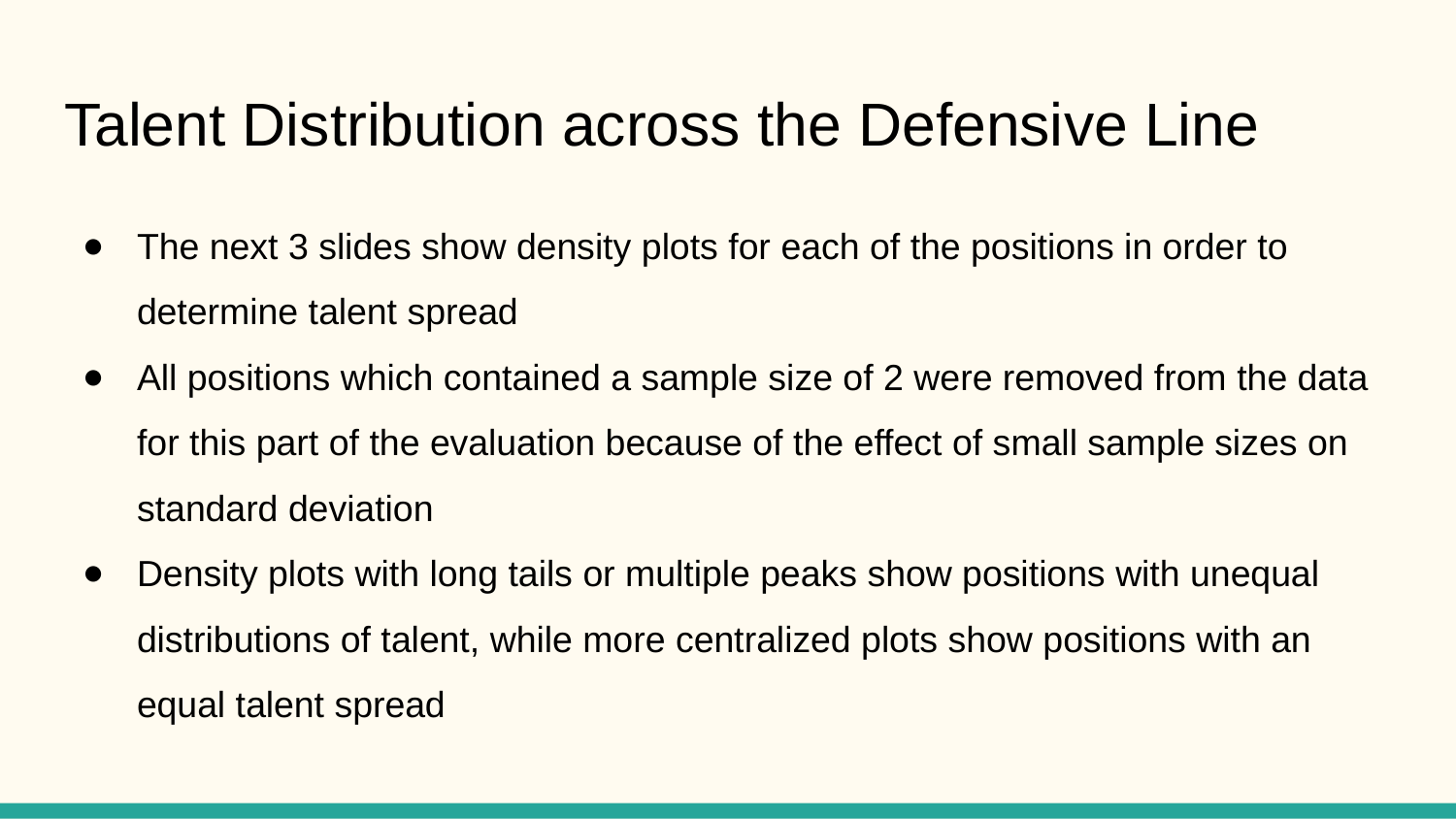

# Talent Distribution across the Defensive Line

The next 3 slides show density plots for each of the positions in order to determine talent spread
All positions which contained a sample size of 2 were removed from the data for this part of the evaluation because of the effect of small sample sizes on standard deviation
Density plots with long tails or multiple peaks show positions with unequal distributions of talent, while more centralized plots show positions with an equal talent spread